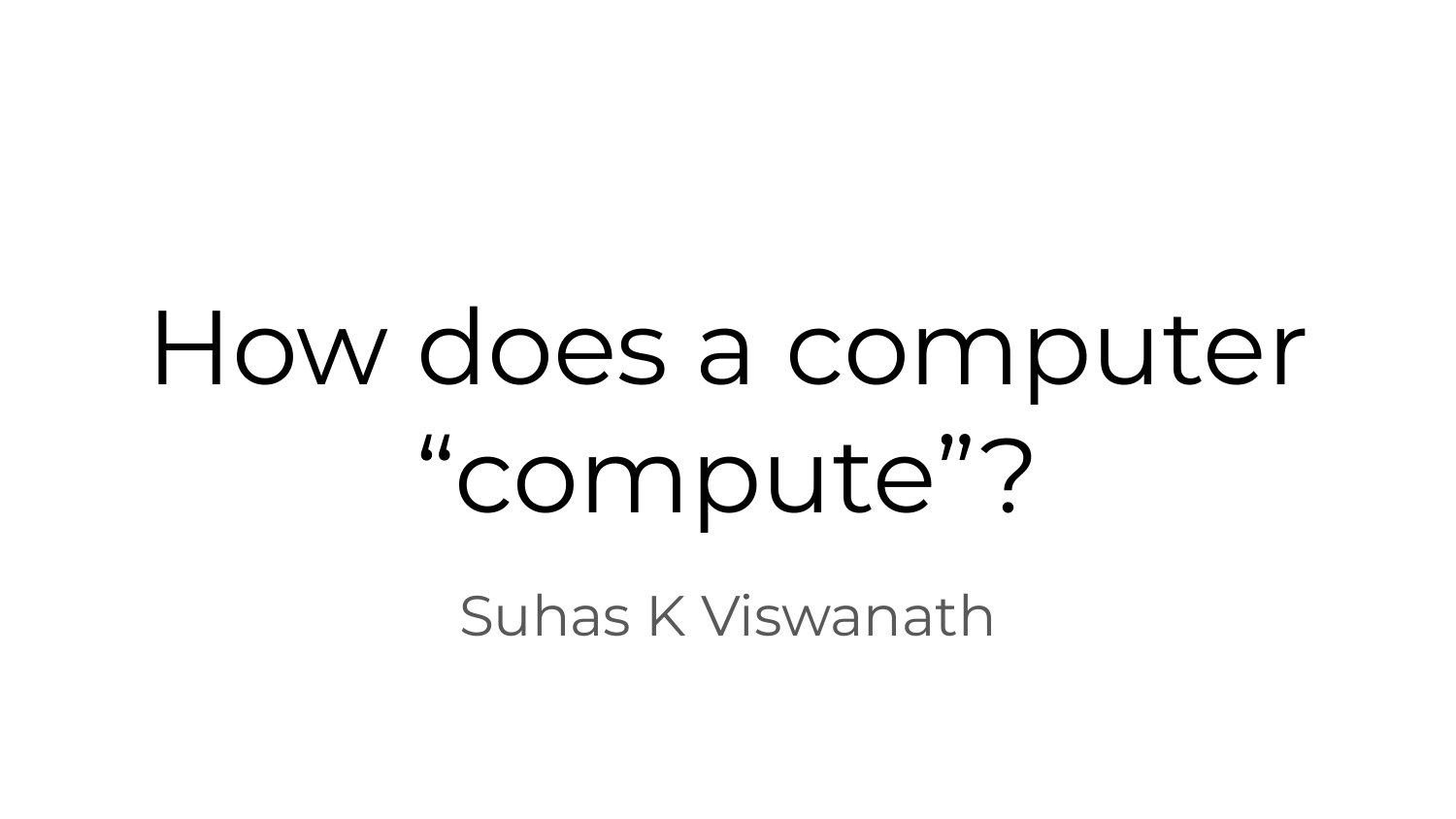

# How does a computer “compute”?
Suhas K Viswanath